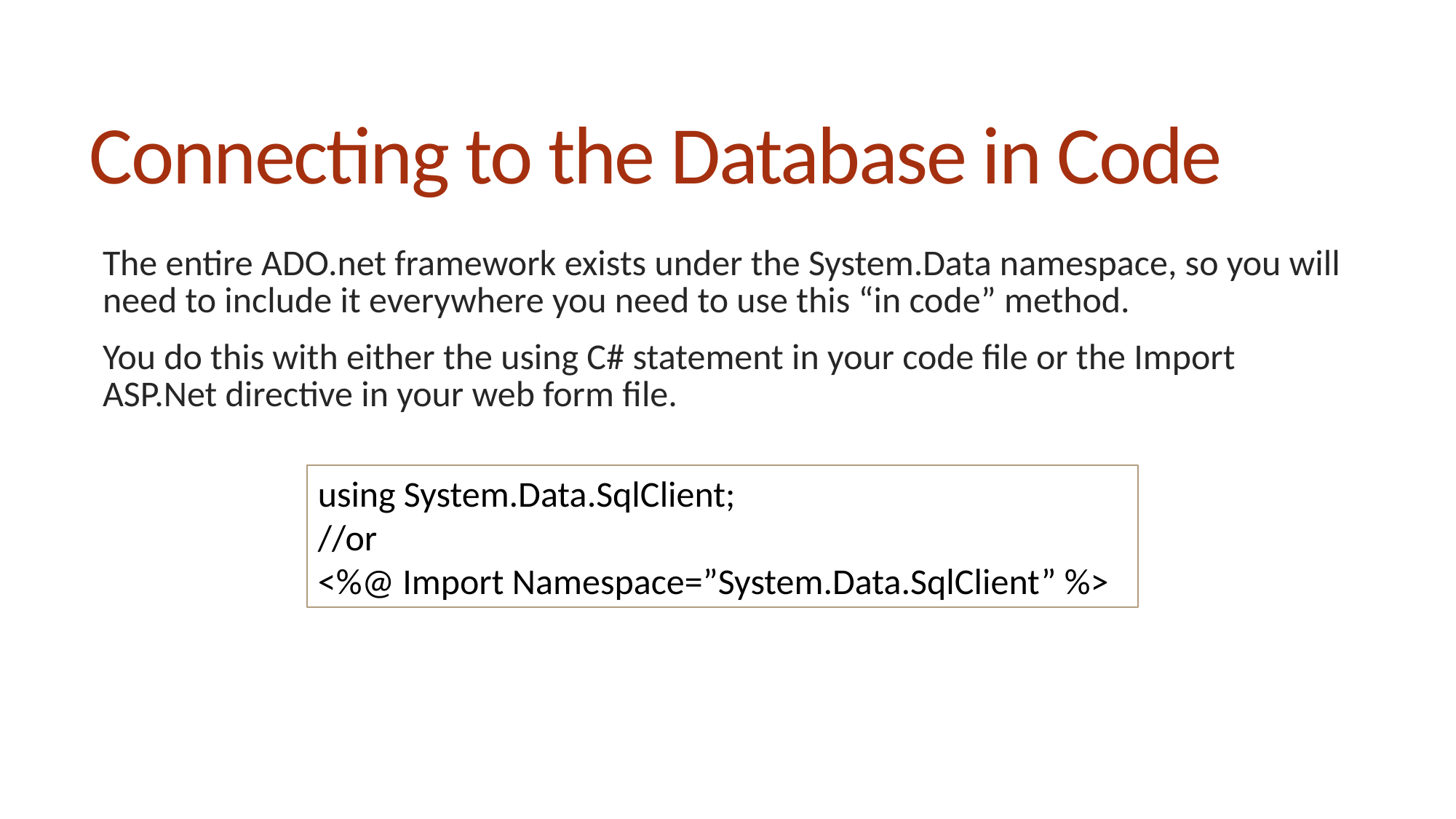

# Connecting to the Database in Code
The entire ADO.net framework exists under the System.Data namespace, so you will need to include it everywhere you need to use this “in code” method.
You do this with either the using C# statement in your code file or the Import ASP.Net directive in your web form file.
using System.Data.SqlClient;
//or
<%@ Import Namespace=”System.Data.SqlClient” %>